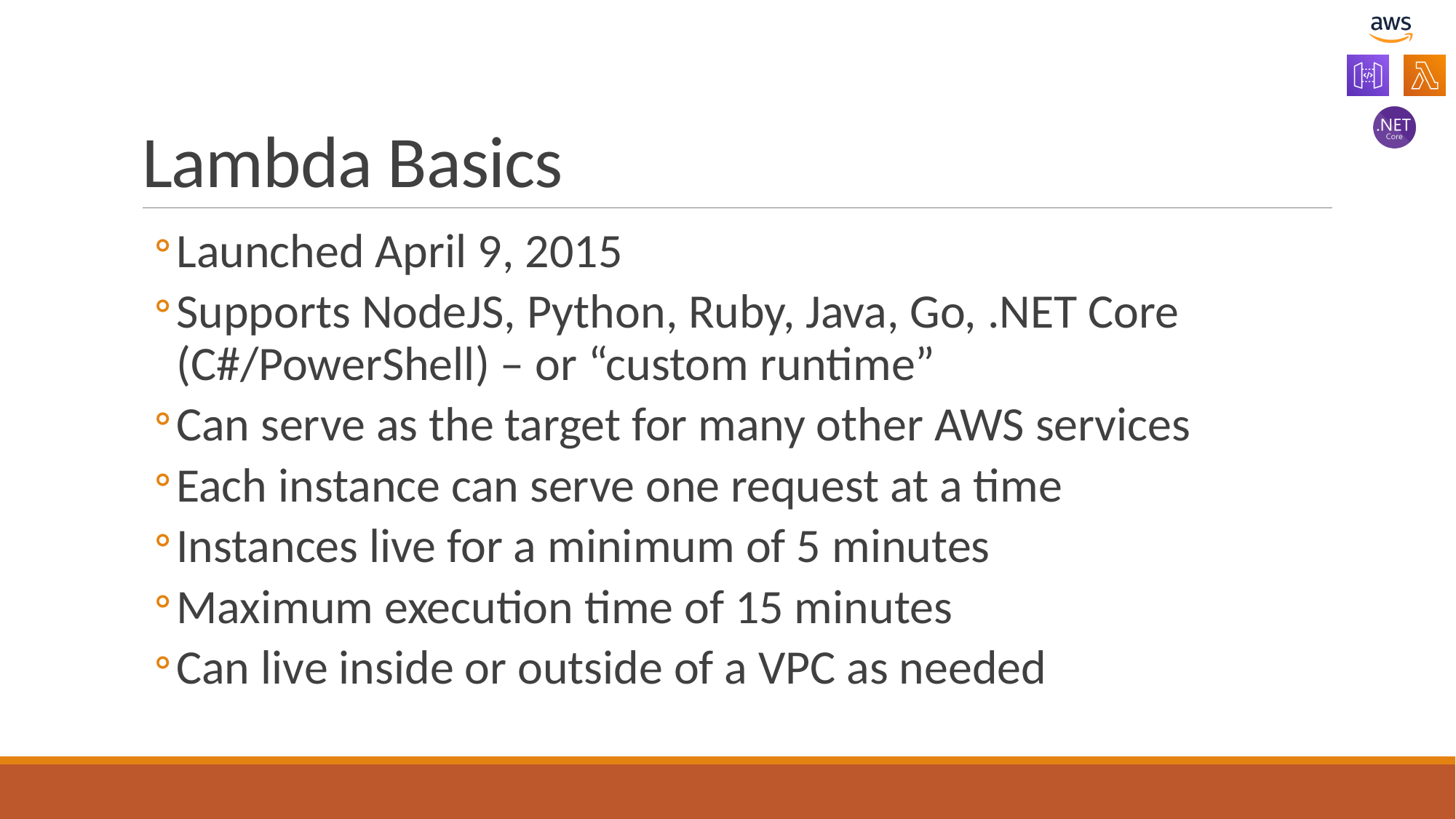

# Lambda Basics
Launched April 9, 2015
Supports NodeJS, Python, Ruby, Java, Go, .NET Core (C#/PowerShell) – or “custom runtime”
Can serve as the target for many other AWS services
Each instance can serve one request at a time
Instances live for a minimum of 5 minutes
Maximum execution time of 15 minutes
Can live inside or outside of a VPC as needed